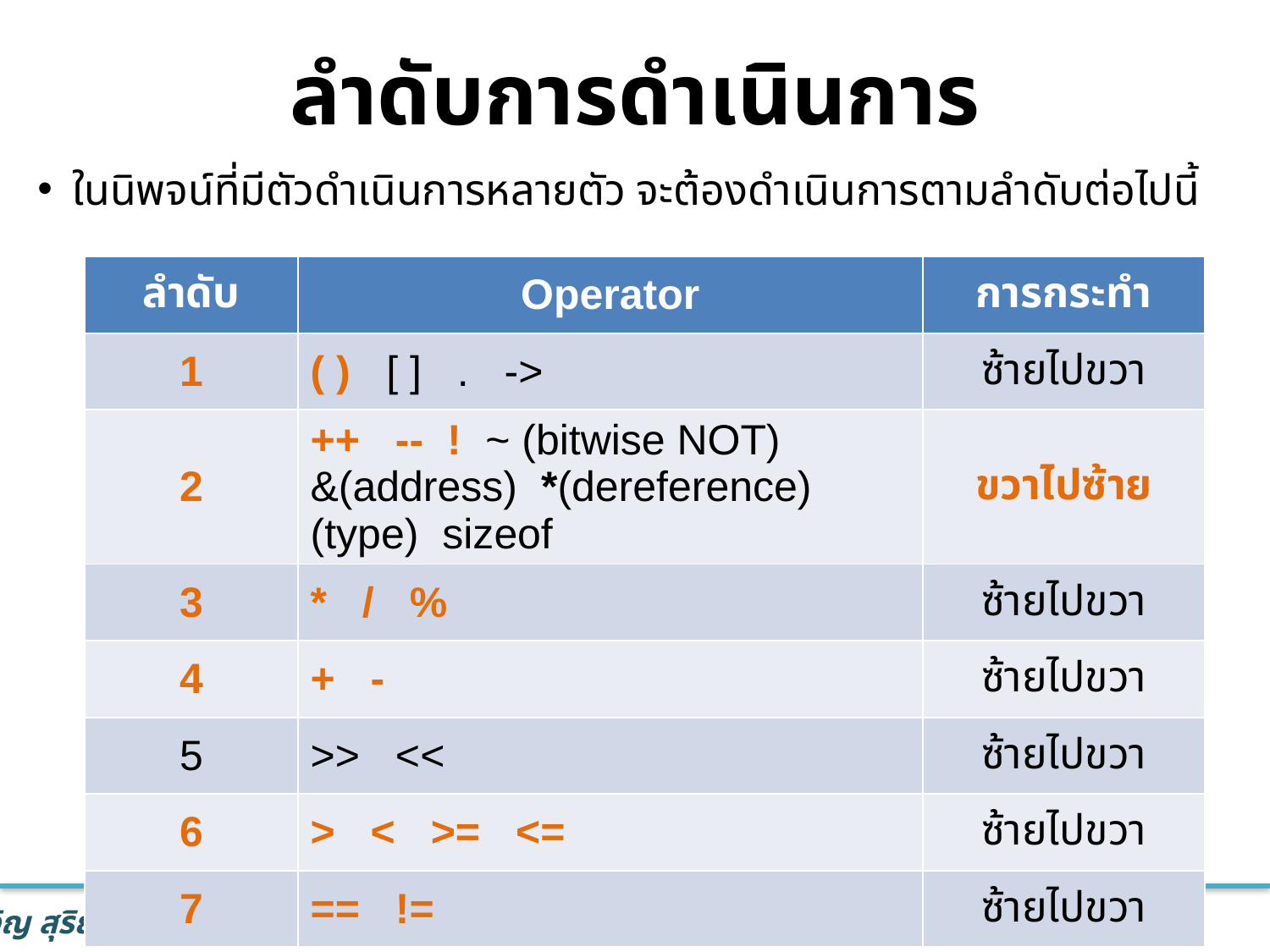

# ลำดับการดำเนินการ
ในนิพจน์ที่มีตัวดำเนินการหลายตัว จะต้องดำเนินการตามลำดับต่อไปนี้
| ลำดับ | Operator | การกระทำ |
| --- | --- | --- |
| 1 | ( ) [ ] . -> | ซ้ายไปขวา |
| 2 | ++ -- ! ~ (bitwise NOT) &(address) \*(dereference) (type) sizeof | ขวาไปซ้าย |
| 3 | \* / % | ซ้ายไปขวา |
| 4 | + - | ซ้ายไปขวา |
| 5 | >> << | ซ้ายไปขวา |
| 6 | > < >= <= | ซ้ายไปขวา |
| 7 | == != | ซ้ายไปขวา |
34
Operator & Expression